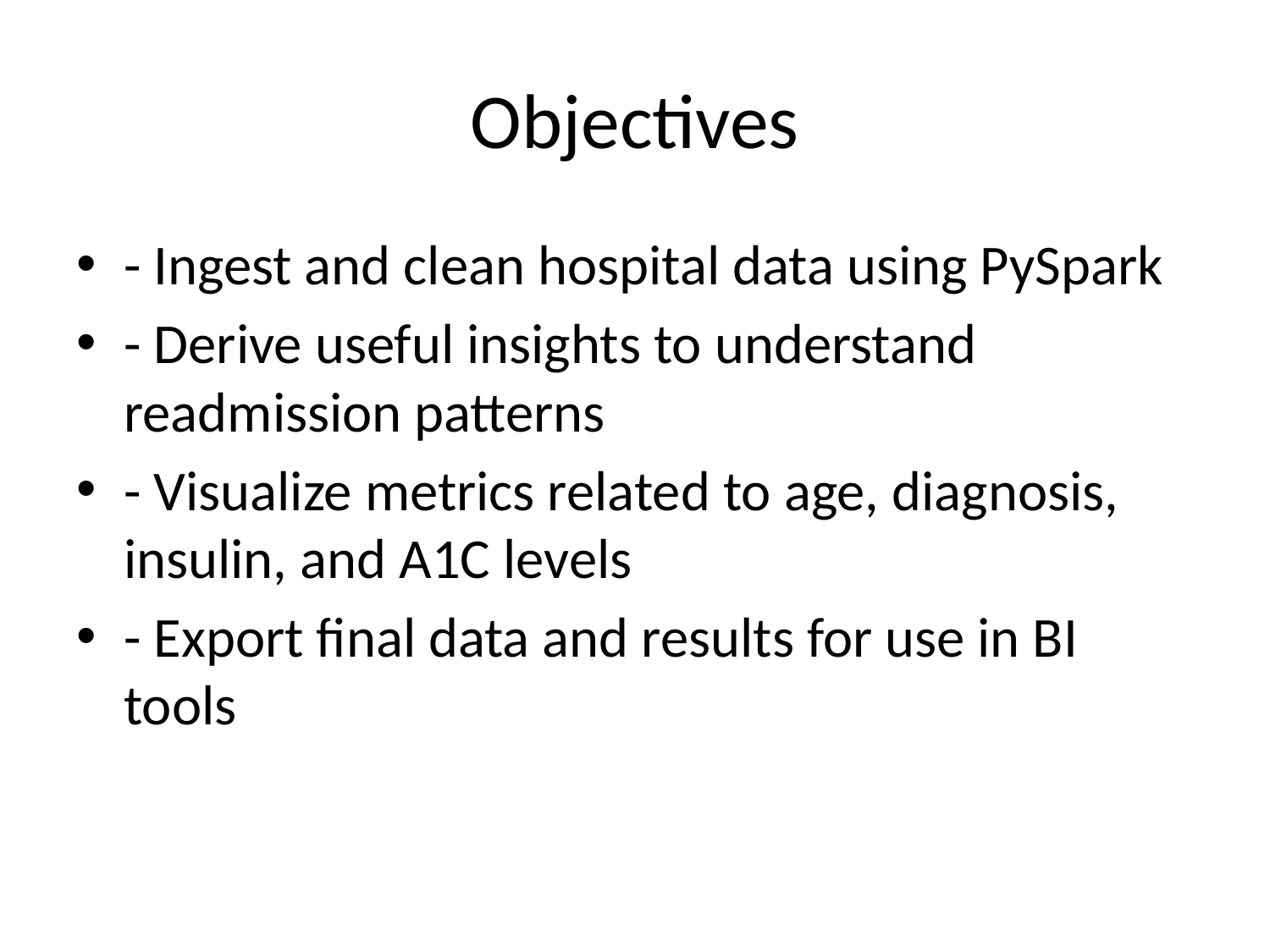

# Objectives
- Ingest and clean hospital data using PySpark
- Derive useful insights to understand readmission patterns
- Visualize metrics related to age, diagnosis, insulin, and A1C levels
- Export final data and results for use in BI tools